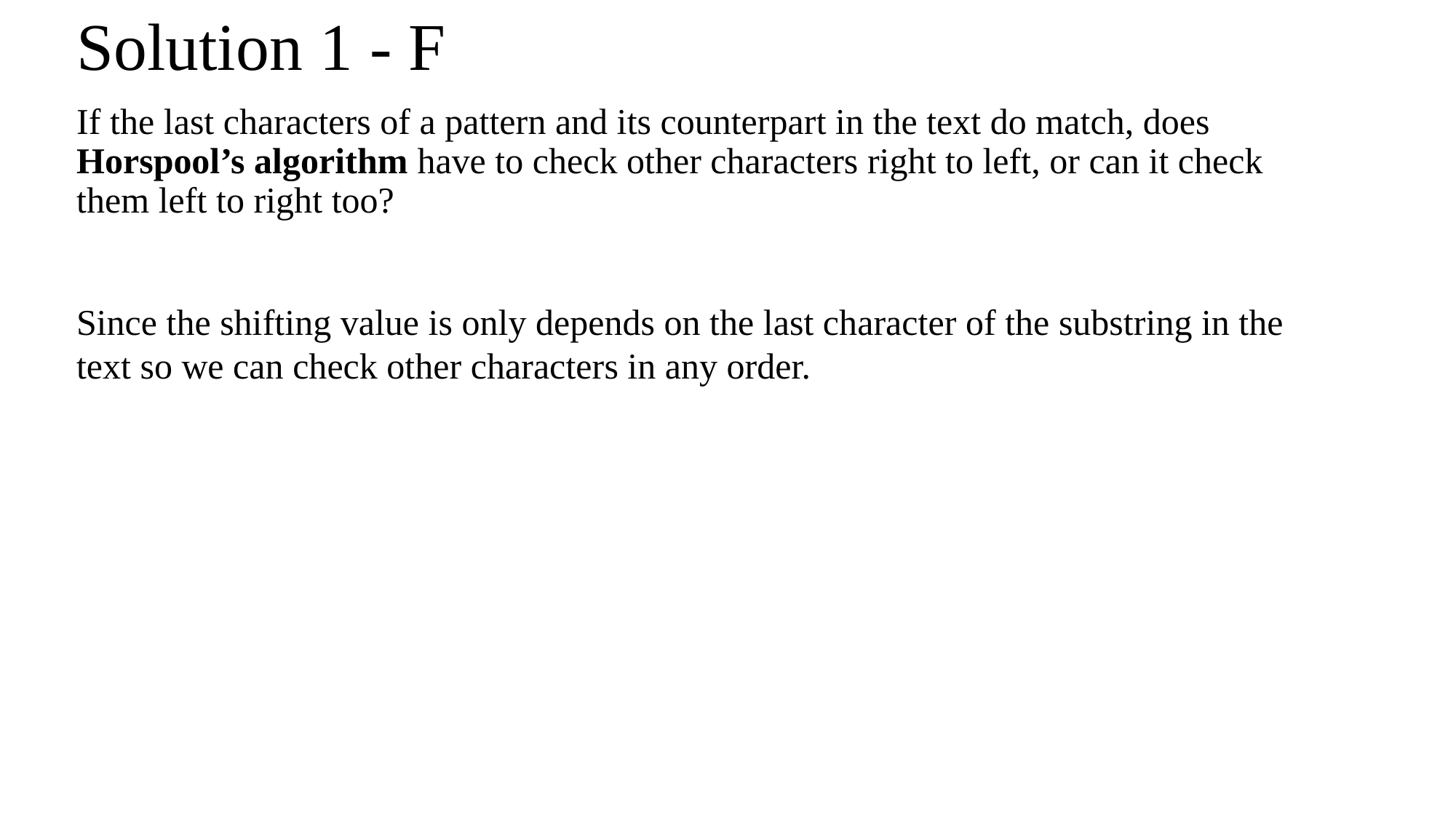

# Solution 1 - F
If the last characters of a pattern and its counterpart in the text do match, does Horspool’s algorithm have to check other characters right to left, or can it check them left to right too?
Since the shifting value is only depends on the last character of the substring in the text so we can check other characters in any order.